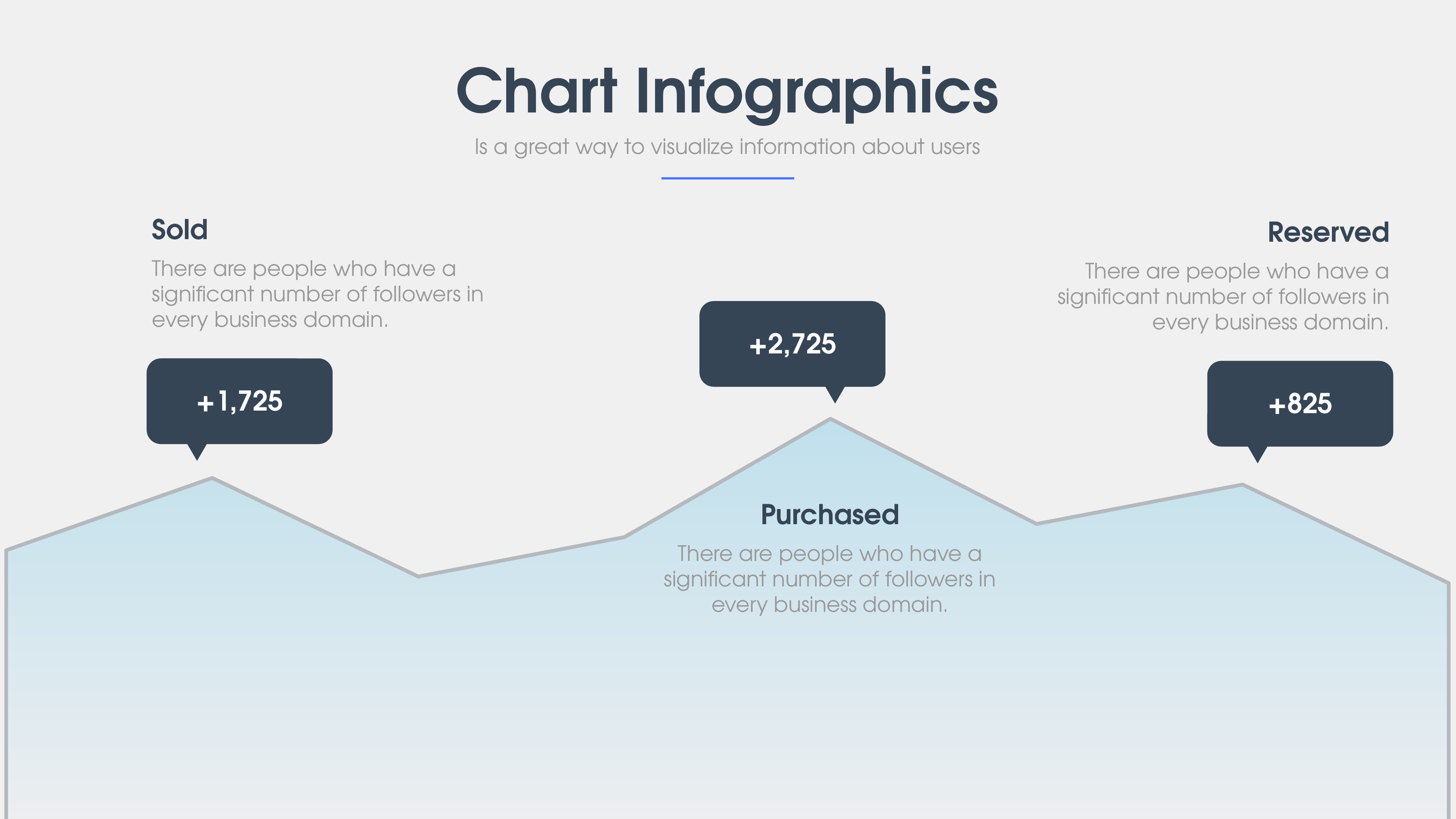

Chart Infographics
Is a great way to visualize information about users

Sold
There are people who have a significant number of followers in every business domain.
Reserved
There are people who have a significant number of followers in every business domain.

+2,725

+1,725

+825

### Chart

| Category | Series 1 |
|---|---|
| Procurement | 4.3 |
| Services | 5.4 |
| Operations | 3.9 |
| Inbound | 4.5 |
| Outbound | 6.3 |
| Marketing | 4.7 |
| Sales  | 5.3 |
| Procurement | 3.8 |
Purchased
There are people who have a significant number of followers in every business domain.